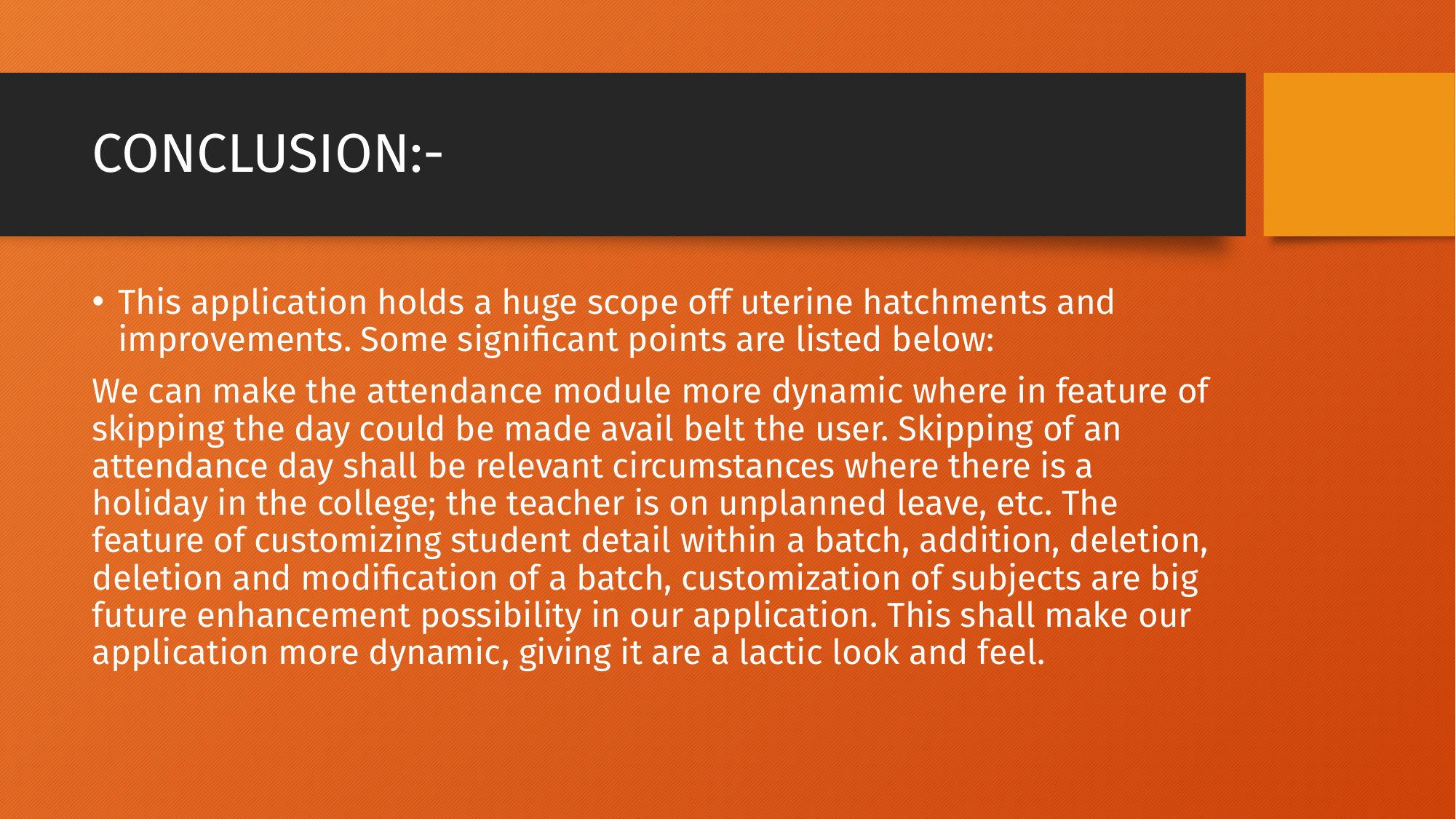

# CONCLUSION:-
This application holds a huge scope off uterine hatchments and improvements. Some significant points are listed below:
We can make the attendance module more dynamic where in feature of skipping the day could be made avail belt the user. Skipping of an attendance day shall be relevant circumstances where there is a holiday in the college; the teacher is on unplanned leave, etc. The feature of customizing student detail within a batch, addition, deletion, deletion and modification of a batch, customization of subjects are big future enhancement possibility in our application. This shall make our application more dynamic, giving it are a lactic look and feel.